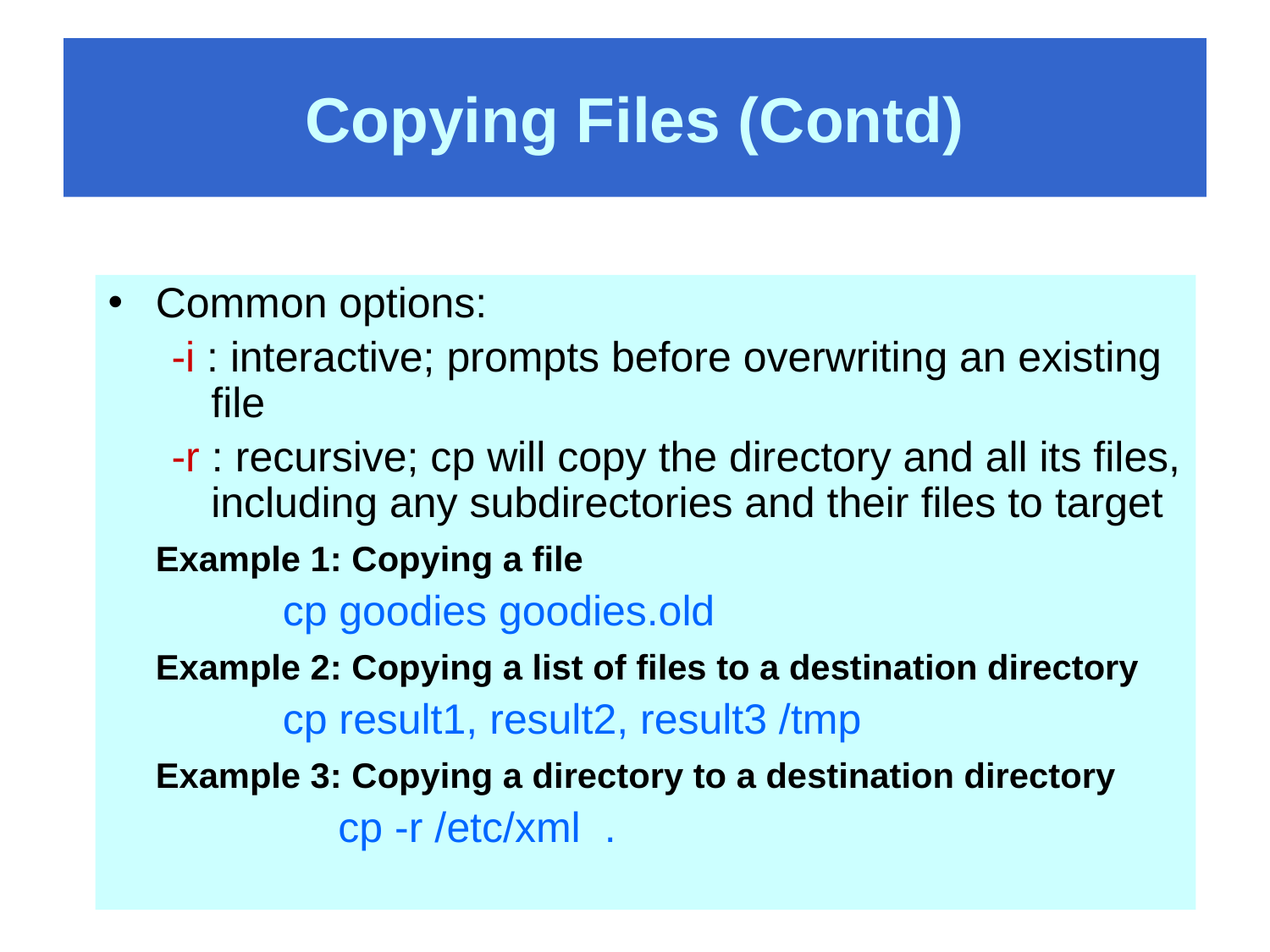

# Copying Files (Contd)
Common options:
-i : interactive; prompts before overwriting an existing file
-r : recursive; cp will copy the directory and all its files, including any subdirectories and their files to target
	Example 1: Copying a file
		cp goodies goodies.old
	Example 2: Copying a list of files to a destination directory
		cp result1, result2, result3 /tmp
	Example 3: Copying a directory to a destination directory
		cp -r /etc/xml  .